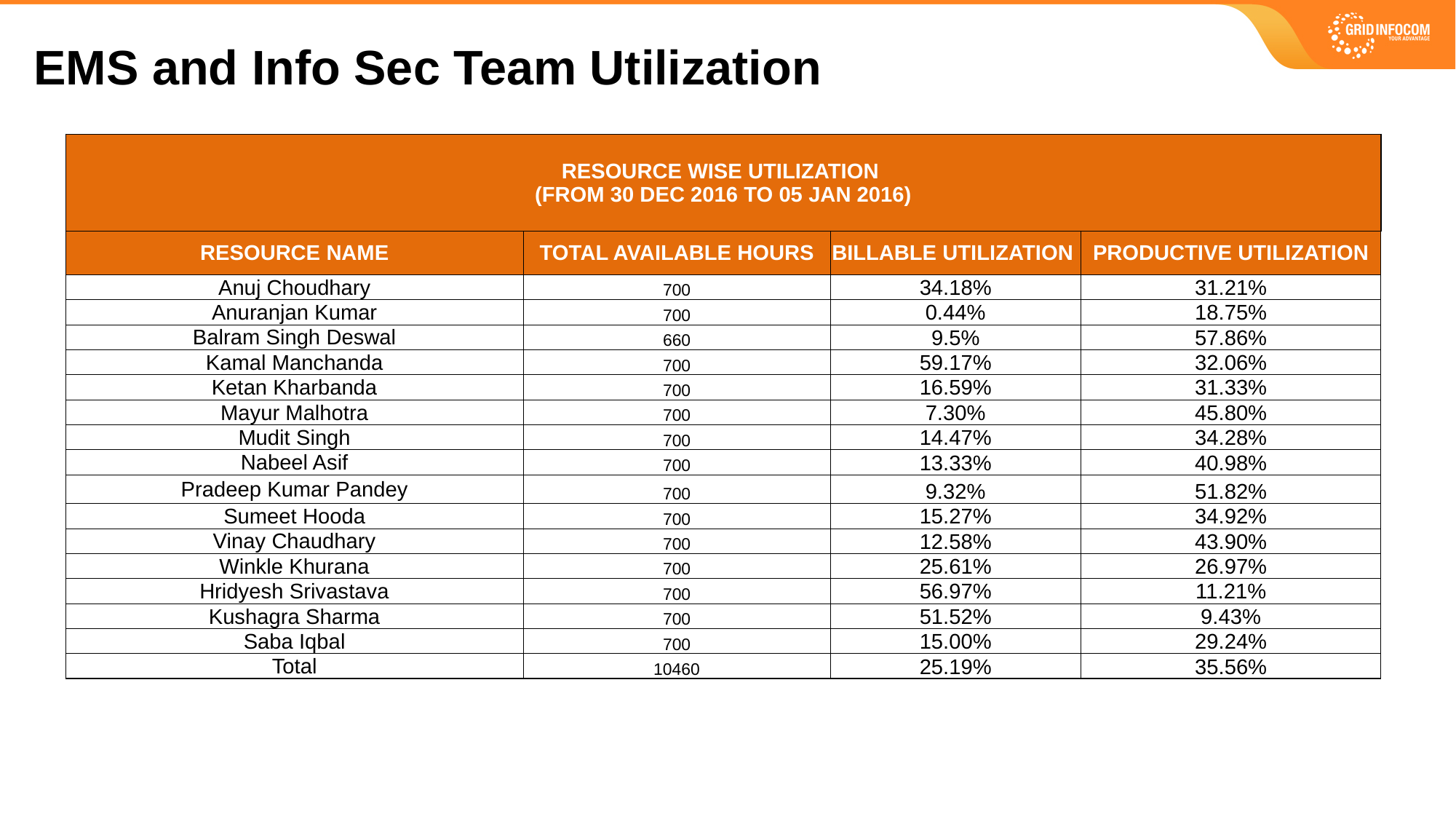

EMS and Info Sec Team Utilization
| RESOURCE WISE UTILIZATION (FROM 30 DEC 2016 TO 05 JAN 2016) |  |  |  |
| --- | --- | --- | --- |
| RESOURCE NAME | TOTAL AVAILABLE HOURS | BILLABLE UTILIZATION | PRODUCTIVE UTILIZATION |
| Anuj Choudhary | 700 | 34.18% | 31.21% |
| Anuranjan Kumar | 700 | 0.44% | 18.75% |
| Balram Singh Deswal | 660 | 9.5% | 57.86% |
| Kamal Manchanda | 700 | 59.17% | 32.06% |
| Ketan Kharbanda | 700 | 16.59% | 31.33% |
| Mayur Malhotra | 700 | 7.30% | 45.80% |
| Mudit Singh | 700 | 14.47% | 34.28% |
| Nabeel Asif | 700 | 13.33% | 40.98% |
| Pradeep Kumar Pandey | 700 | 9.32% | 51.82% |
| Sumeet Hooda | 700 | 15.27% | 34.92% |
| Vinay Chaudhary | 700 | 12.58% | 43.90% |
| Winkle Khurana | 700 | 25.61% | 26.97% |
| Hridyesh Srivastava | 700 | 56.97% | 11.21% |
| Kushagra Sharma | 700 | 51.52% | 9.43% |
| Saba Iqbal | 700 | 15.00% | 29.24% |
| Total | 10460 | 25.19% | 35.56% |